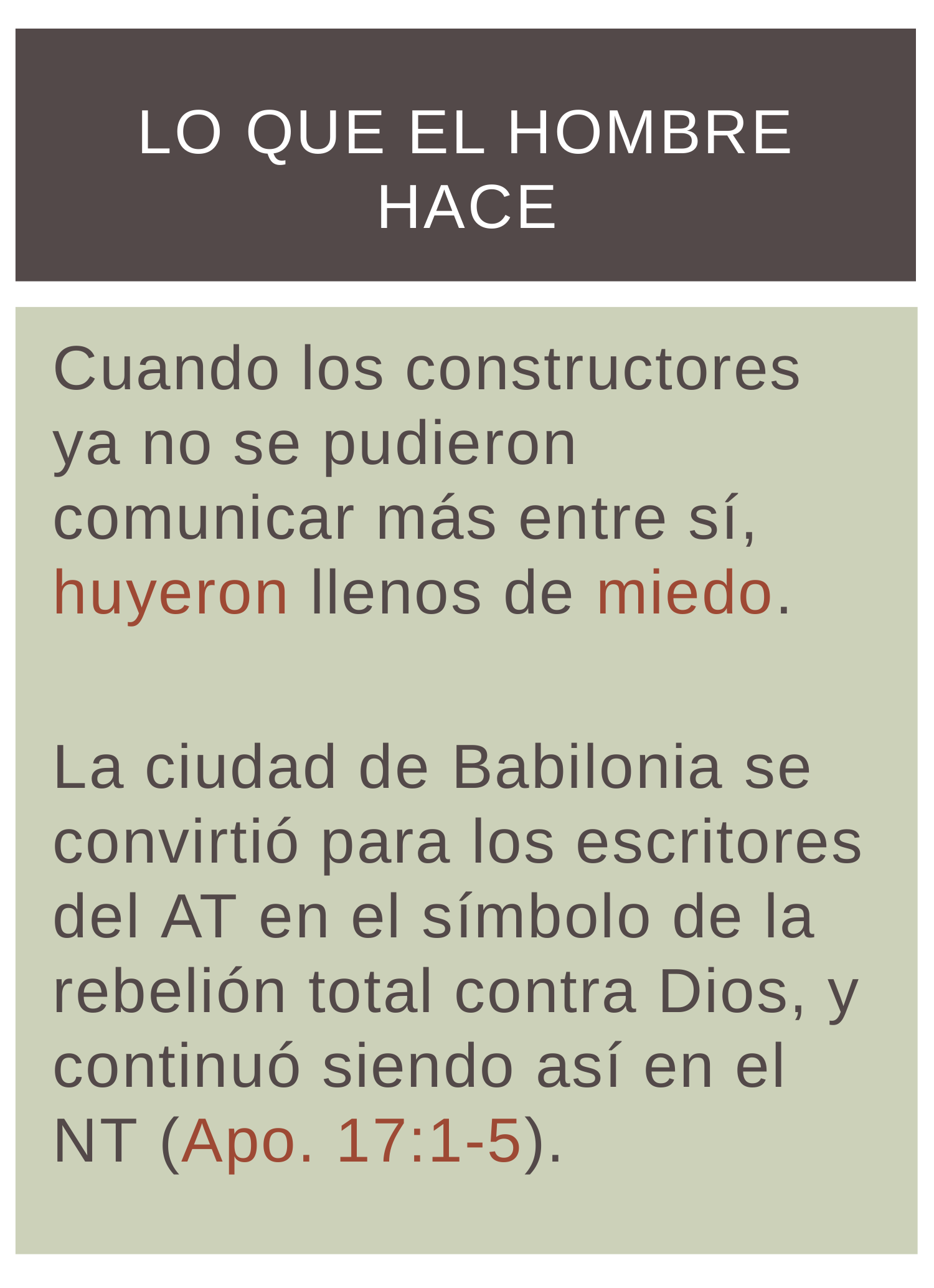

# Lo que el hombre hace
Cuando los constructores ya no se pudieron comunicar más entre sí, huyeron llenos de miedo.

La ciudad de Babilonia se convirtió para los escritores del AT en el símbolo de la rebelión total contra Dios, y continuó siendo así en el NT (Apo. 17:1-5).